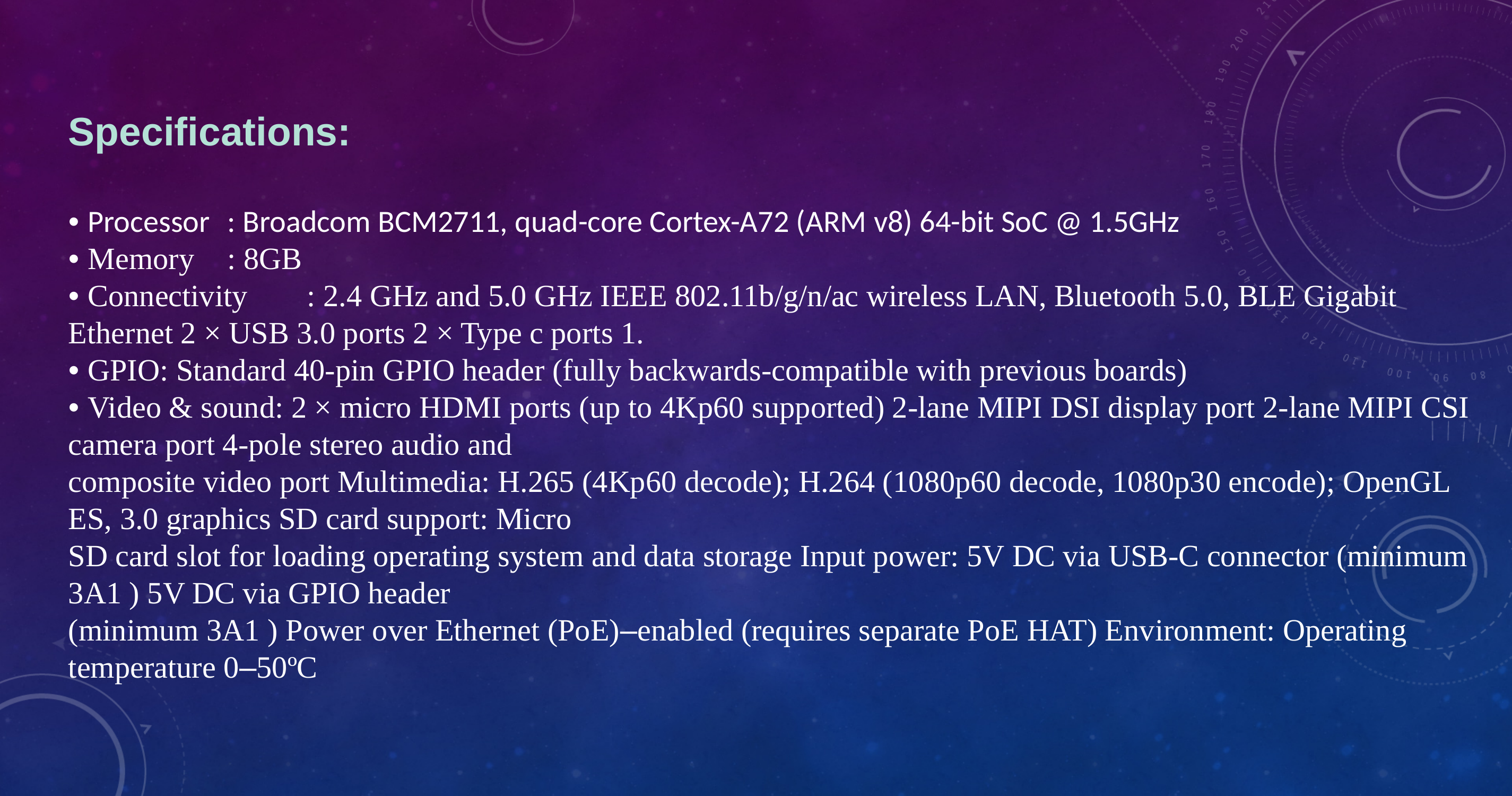

Specifications:

• Processor	: Broadcom BCM2711, quad-core Cortex-A72 (ARM v8) 64-bit SoC @ 1.5GHz
• Memory	: 8GB
• Connectivity	: 2.4 GHz and 5.0 GHz IEEE 802.11b/g/n/ac wireless LAN, Bluetooth 5.0, BLE Gigabit Ethernet 2 × USB 3.0 ports 2 × Type c ports 1.
• GPIO: Standard 40-pin GPIO header (fully backwards-compatible with previous boards)
• Video & sound: 2 × micro HDMI ports (up to 4Kp60 supported) 2-lane MIPI DSI display port 2-lane MIPI CSI camera port 4-pole stereo audio and
composite video port Multimedia: H.265 (4Kp60 decode); H.264 (1080p60 decode, 1080p30 encode); OpenGL ES, 3.0 graphics SD card support: Micro
SD card slot for loading operating system and data storage Input power: 5V DC via USB-C connector (minimum 3A1 ) 5V DC via GPIO header
(minimum 3A1 ) Power over Ethernet (PoE)–enabled (requires separate PoE HAT) Environment: Operating temperature 0–50ºC